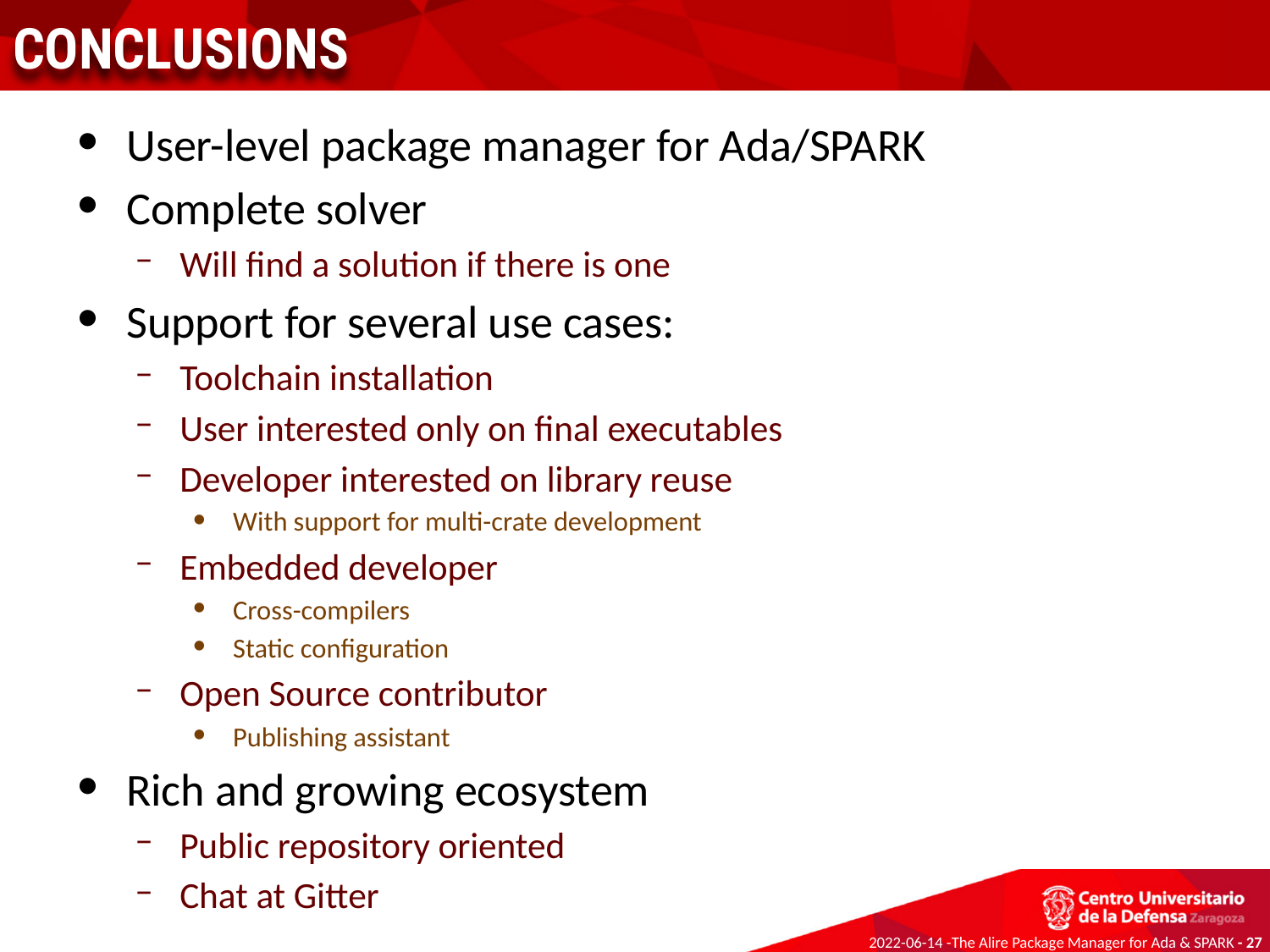

CONCLUSIONS
User-level package manager for Ada/SPARK
Complete solver
Will find a solution if there is one
Support for several use cases:
Toolchain installation
User interested only on final executables
Developer interested on library reuse
With support for multi-crate development
Embedded developer
Cross-compilers
Static configuration
Open Source contributor
Publishing assistant
Rich and growing ecosystem
Public repository oriented
Chat at Gitter